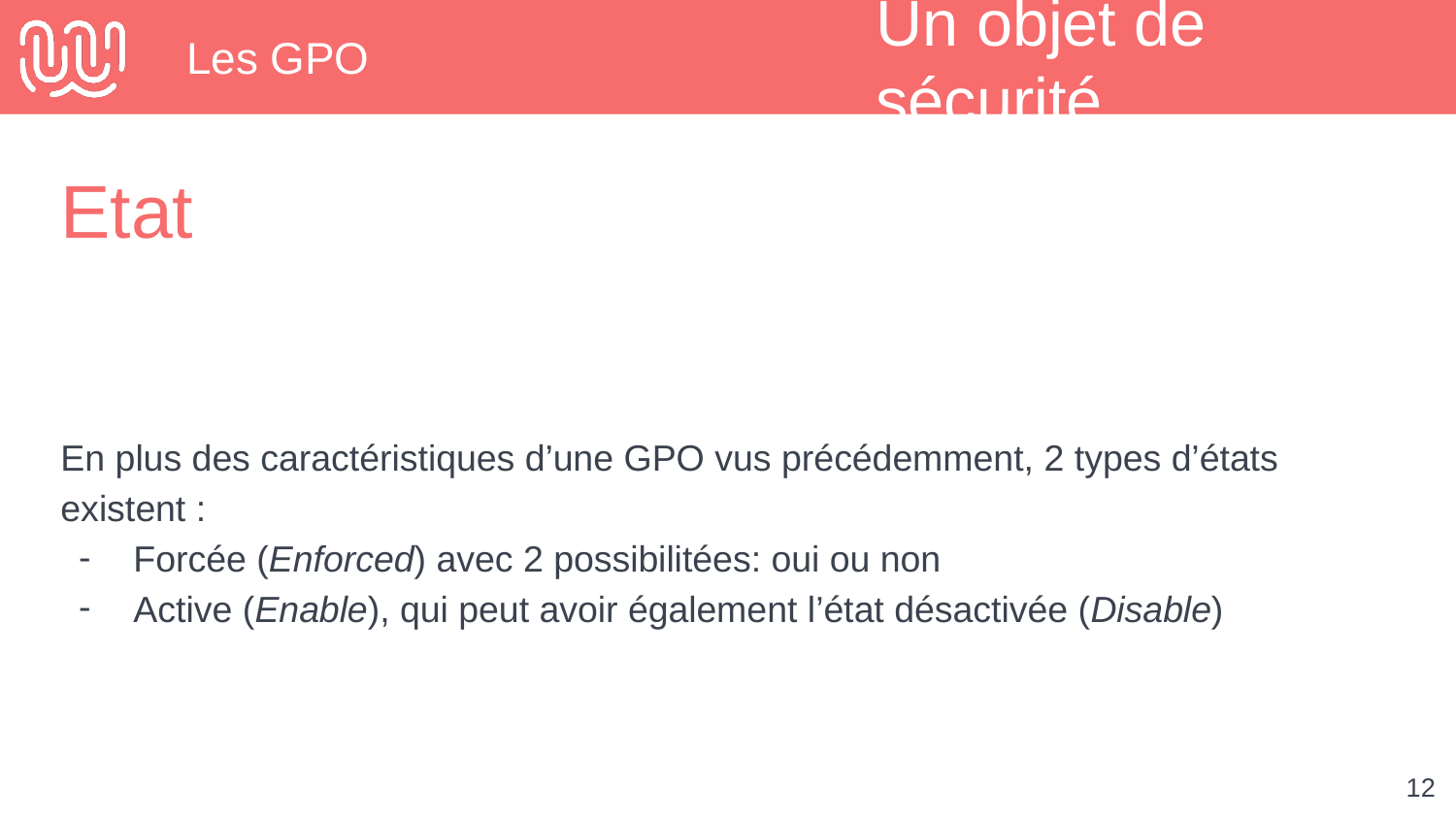

# Les GPO
Un objet de sécurité
Etat
En plus des caractéristiques d’une GPO vus précédemment, 2 types d’états existent :
Forcée (Enforced) avec 2 possibilitées: oui ou non
Active (Enable), qui peut avoir également l’état désactivée (Disable)
12